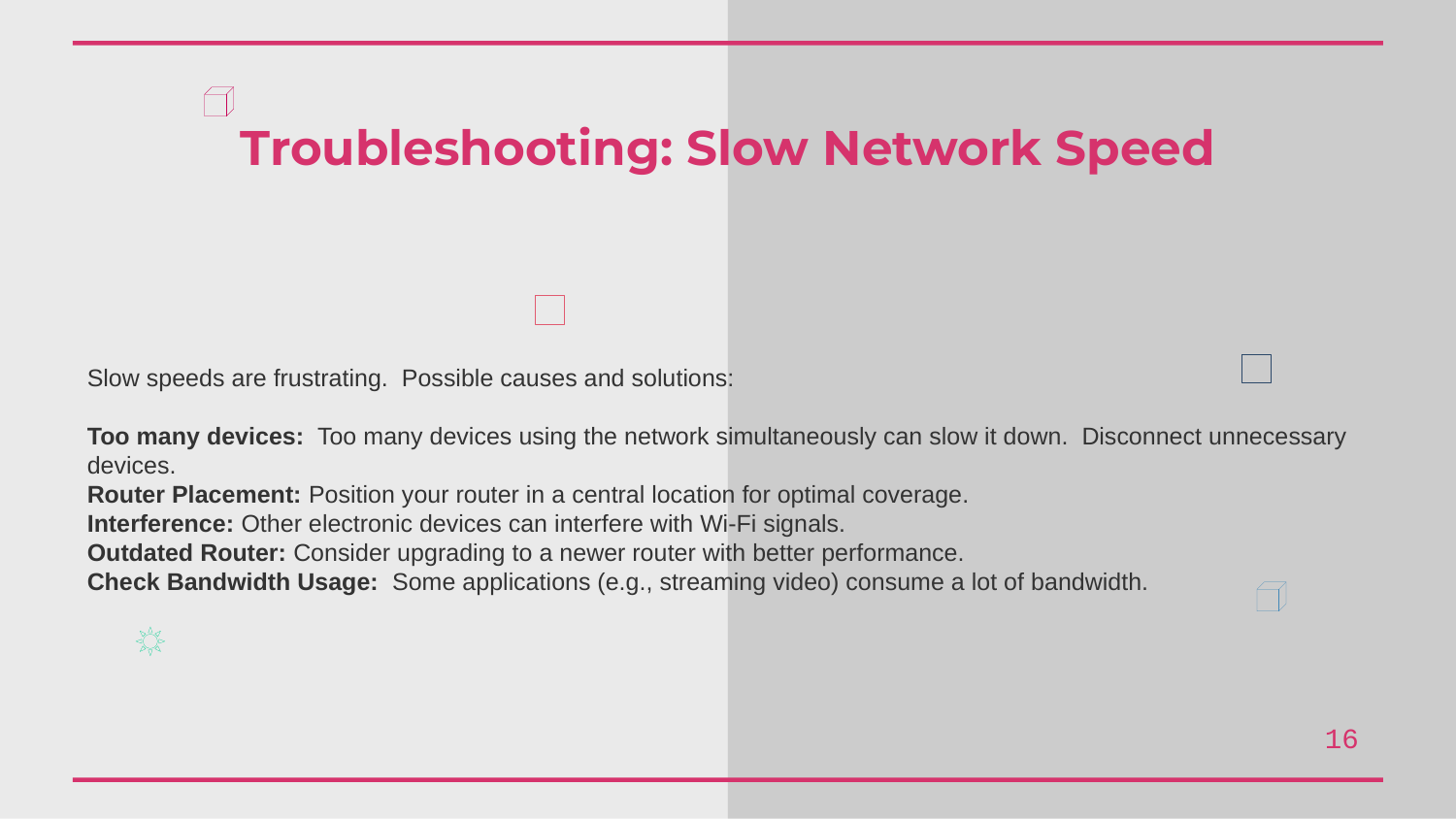

Troubleshooting: Slow Network Speed

Slow speeds are frustrating.  Possible causes and solutions:

Too many devices:  Too many devices using the network simultaneously can slow it down.  Disconnect unnecessary devices.
Router Placement: Position your router in a central location for optimal coverage.
Interference: Other electronic devices can interfere with Wi-Fi signals.
Outdated Router: Consider upgrading to a newer router with better performance.
Check Bandwidth Usage:  Some applications (e.g., streaming video) consume a lot of bandwidth.

16